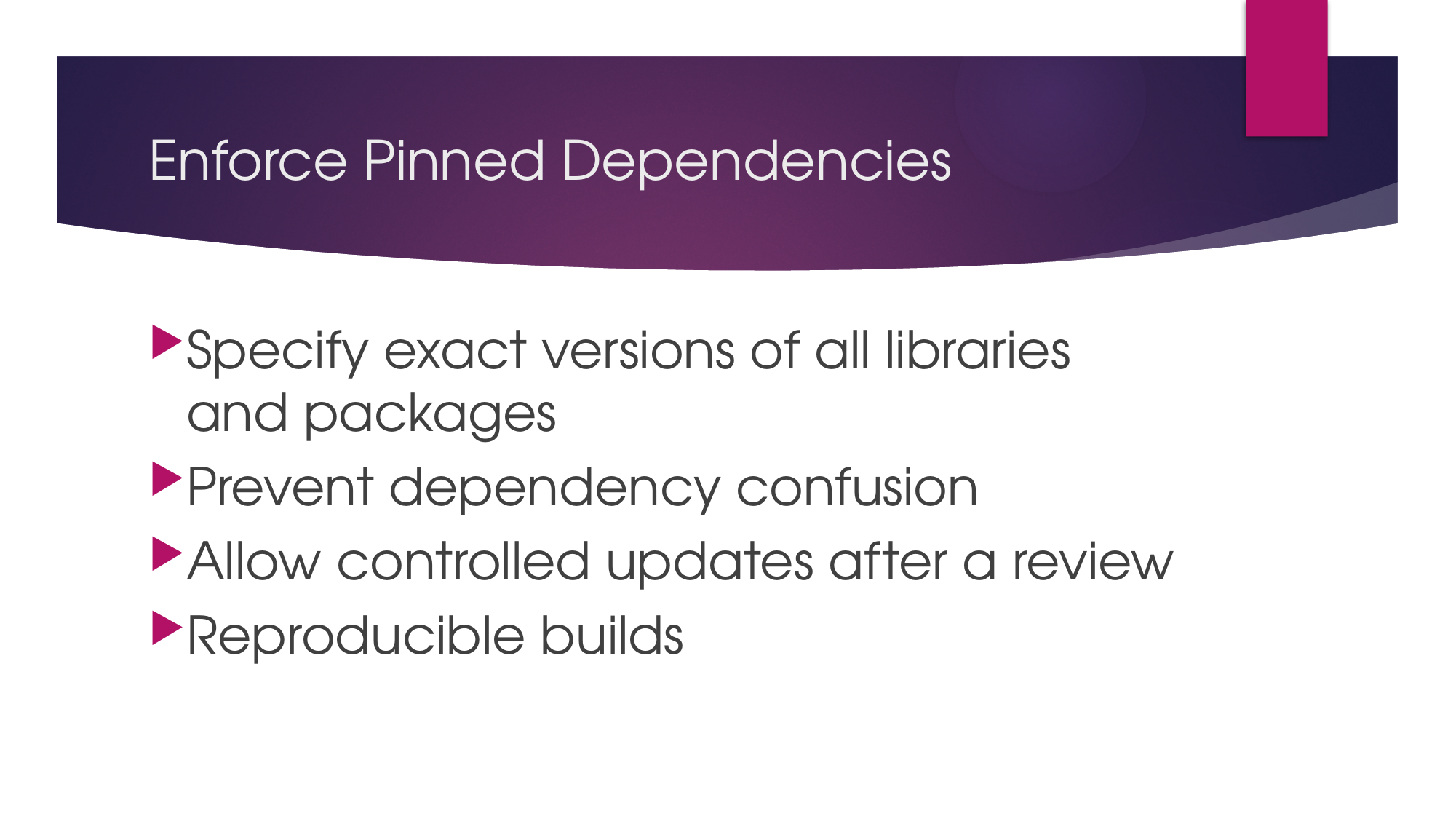

# Enforce Pinned Dependencies
Specify exact versions of all libraries and packages
Prevent dependency confusion
Allow controlled updates after a review
Reproducible builds